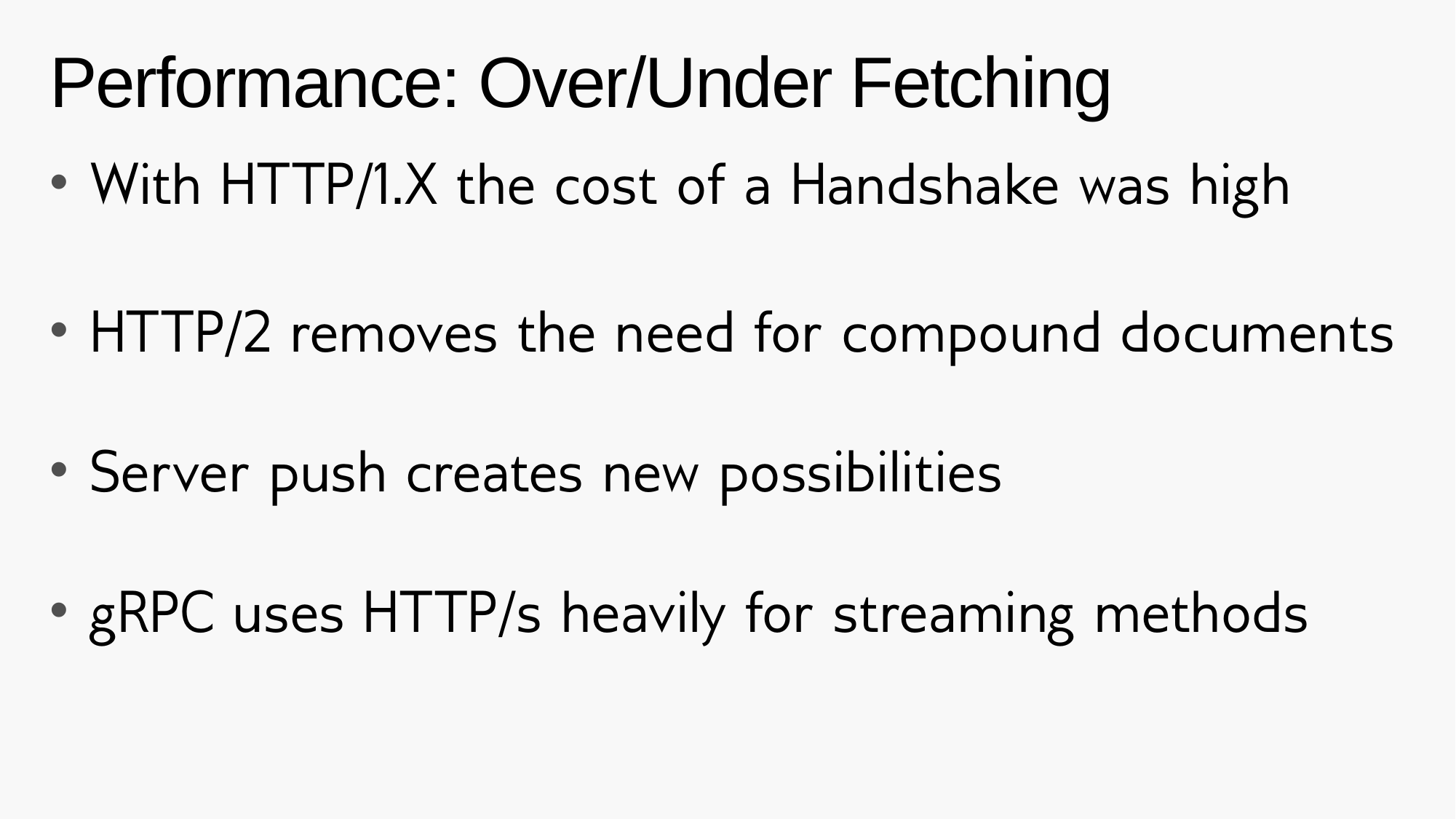

# Performance: Over/Under Fetching
With HTTP/1.X the cost of a Handshake was high
HTTP/2 removes the need for compound documents
Server push creates new possibilities
gRPC uses HTTP/s heavily for streaming methods